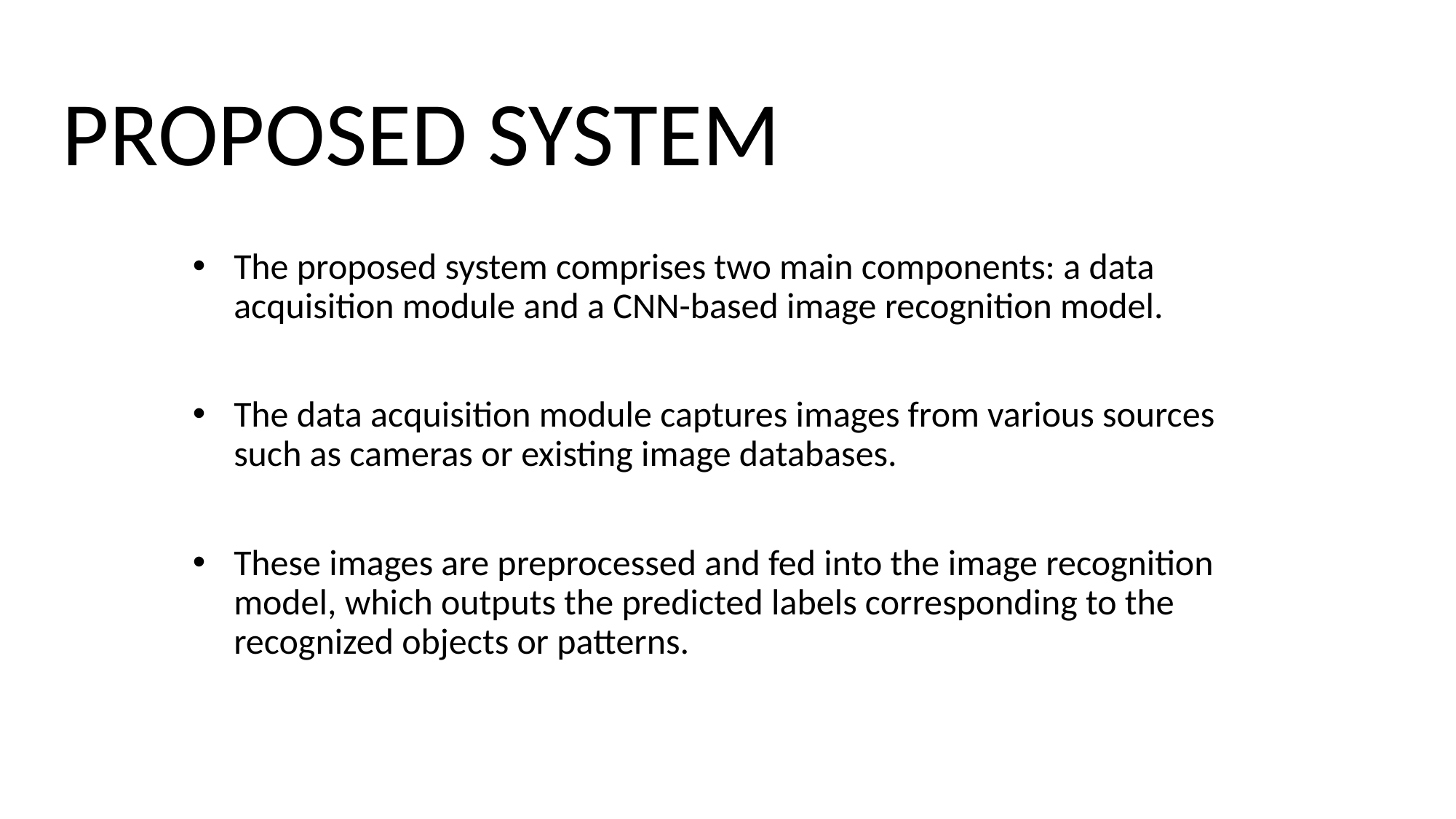

# PROPOSED SYSTEM
The proposed system comprises two main components: a data acquisition module and a CNN-based image recognition model.

The data acquisition module captures images from various sources such as cameras or existing image databases.

These images are preprocessed and fed into the image recognition model, which outputs the predicted labels corresponding to the recognized objects or patterns.